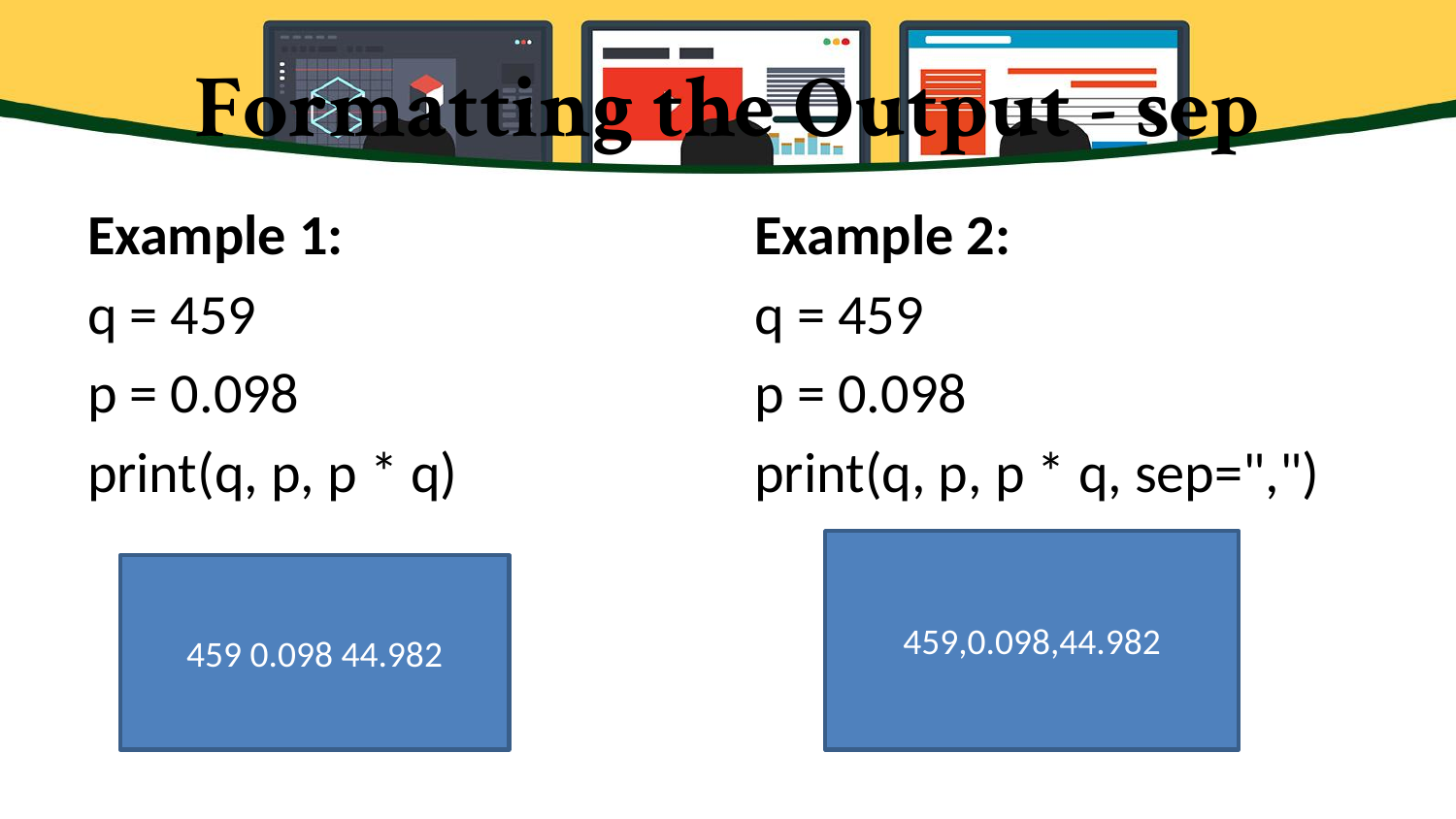

# Formatting the Output - sep
Example 1:
q = 459
p = 0.098
print(q, p, p * q)
Example 2:
q = 459
p = 0.098
print(q, p, p * q, sep=",")
459,0.098,44.982
459 0.098 44.982